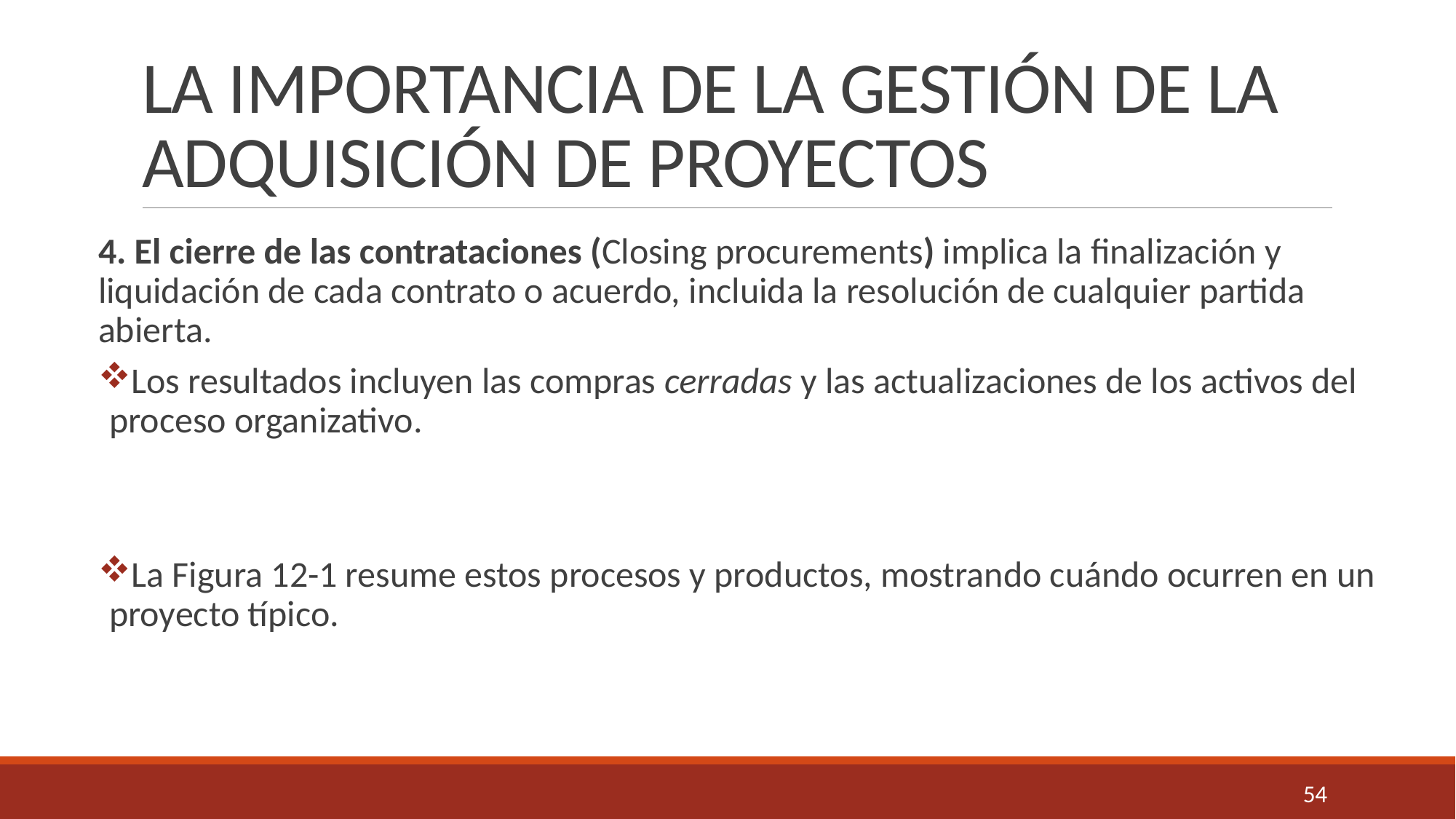

# LA IMPORTANCIA DE LA GESTIÓN DE LA ADQUISICIÓN DE PROYECTOS
4. El cierre de las contrataciones (Closing procurements) implica la finalización y liquidación de cada contrato o acuerdo, incluida la resolución de cualquier partida abierta.
Los resultados incluyen las compras cerradas y las actualizaciones de los activos del proceso organizativo.

La Figura 12-1 resume estos procesos y productos, mostrando cuándo ocurren en un proyecto típico.
54